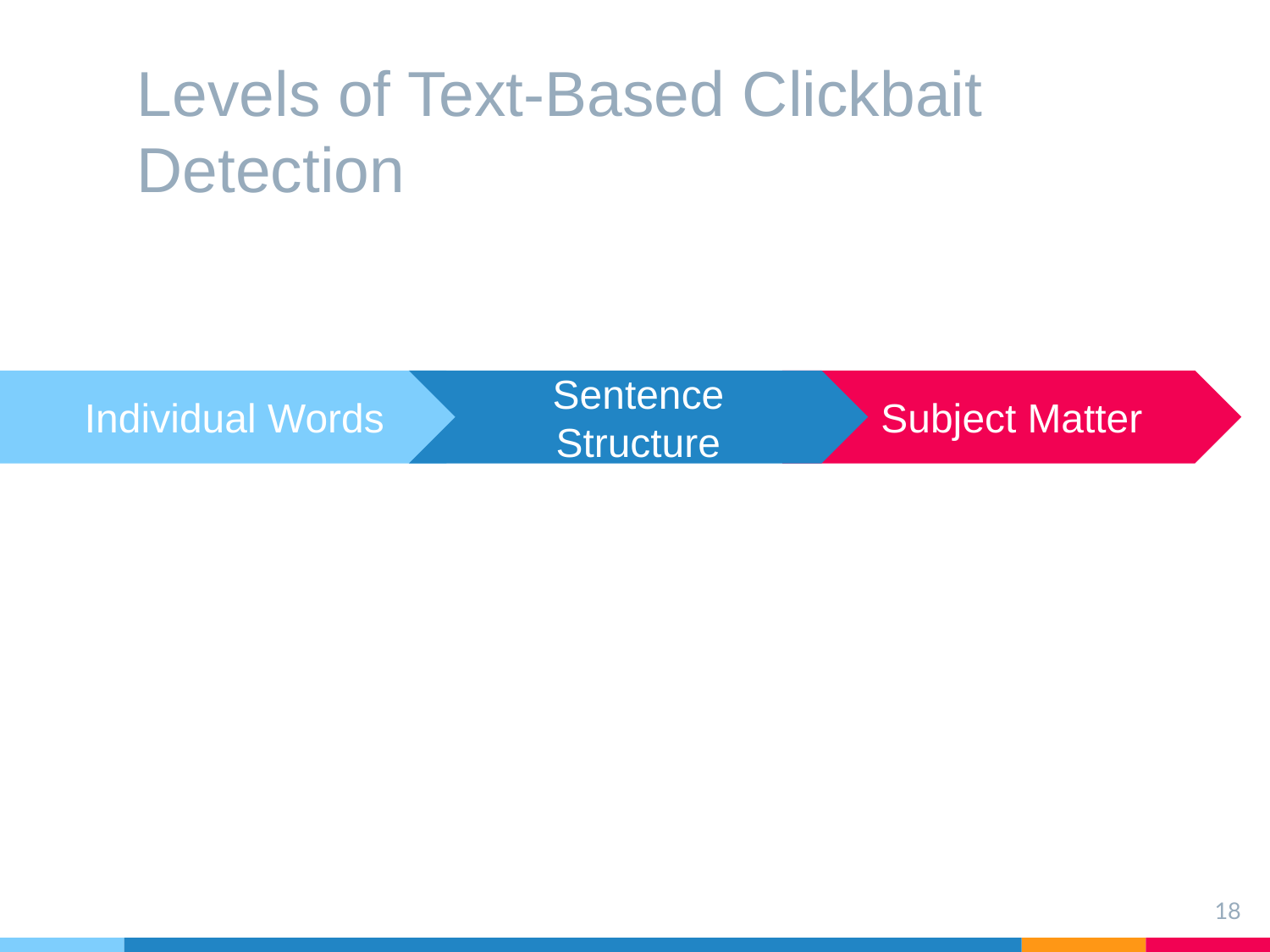

# Levels of Text-Based Clickbait Detection
Sentence Structure
Subject Matter
Individual Words
18